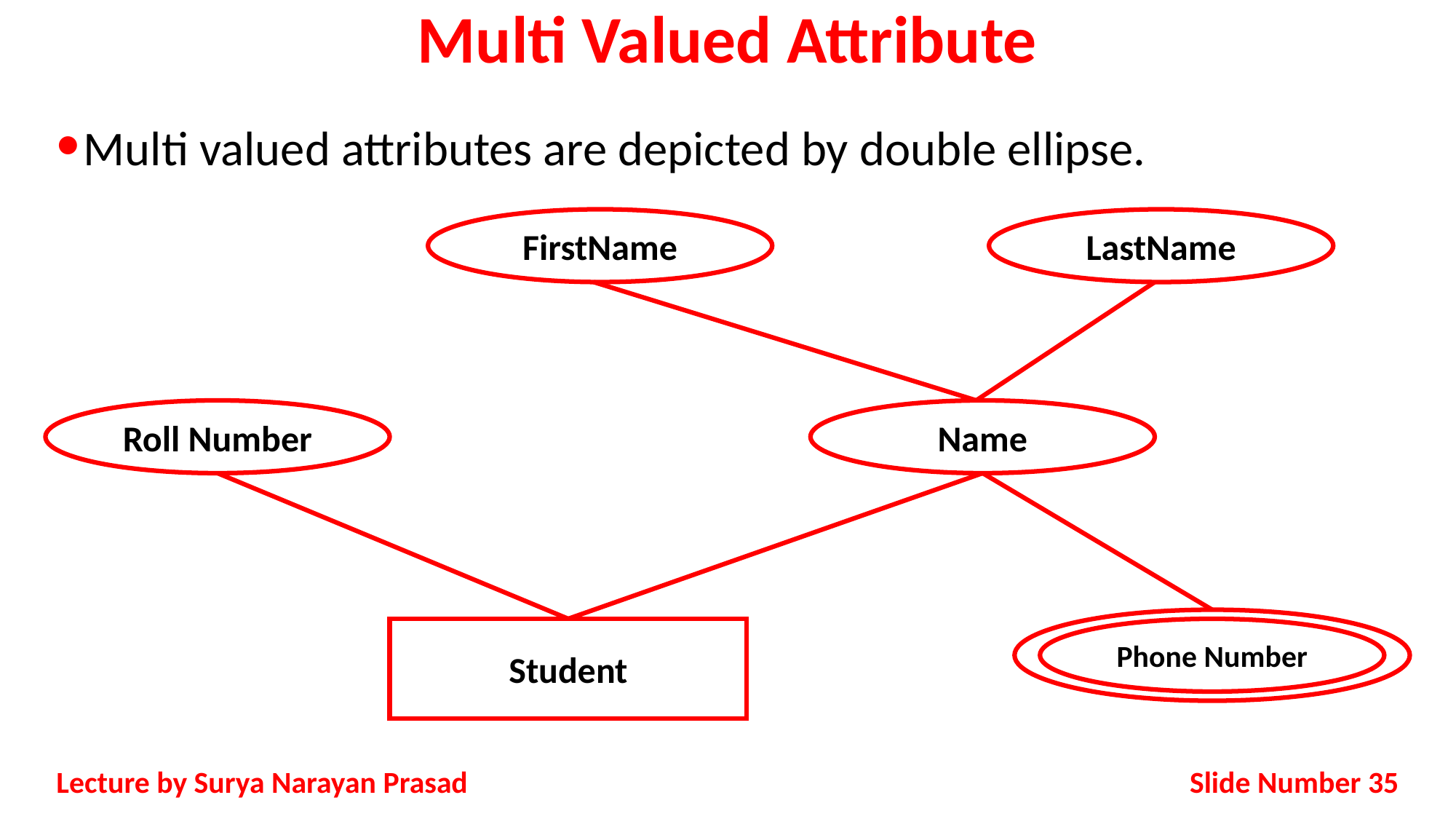

# Multi Valued Attribute
Multi valued attributes are depicted by double ellipse.
FirstName
LastName
Roll Number
Name
Student

Phone Number
Slide Number 35
Lecture by Surya Narayan Prasad